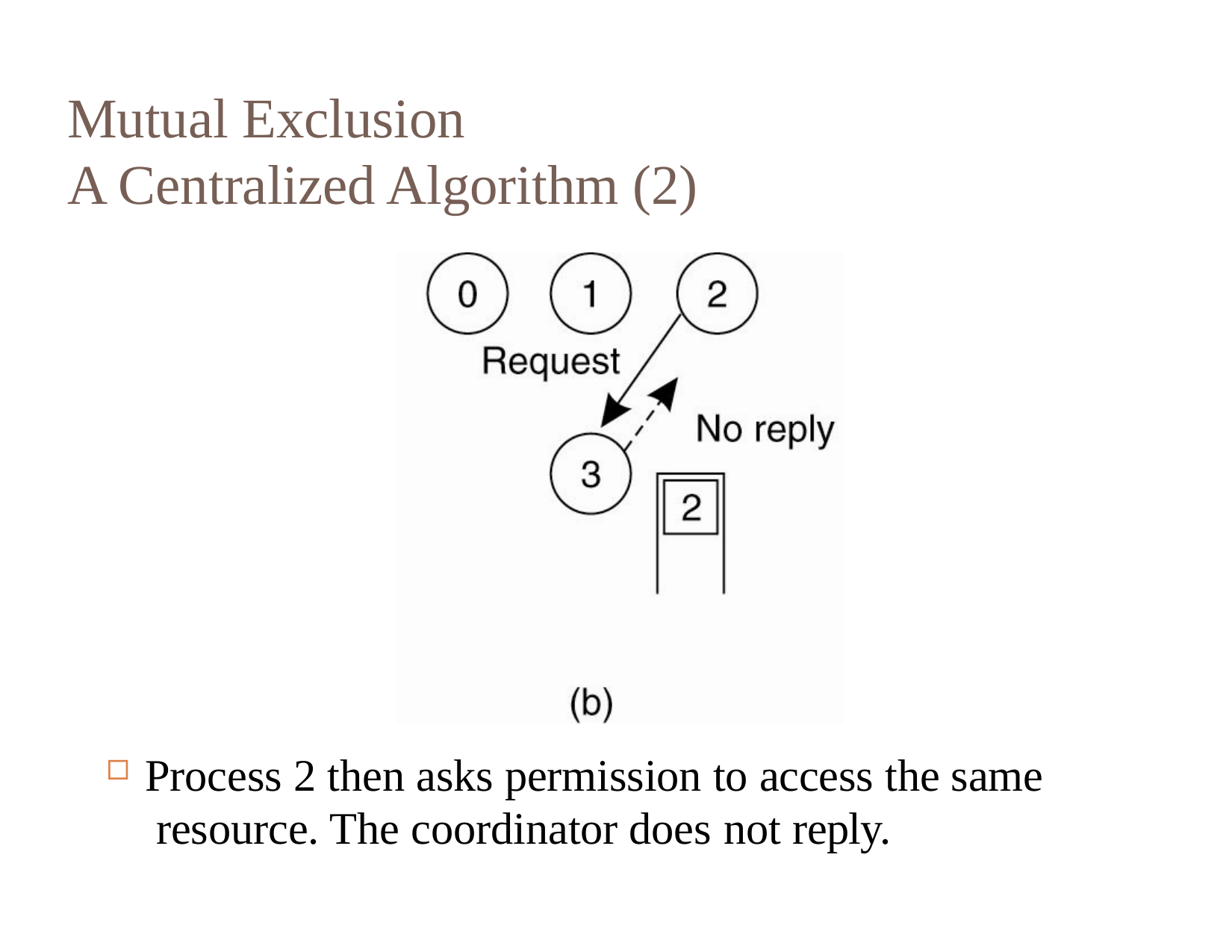

# Mutual Exclusion
A Centralized Algorithm (2)

Process 2 then asks permission to access the same  resource. The coordinator does not reply.